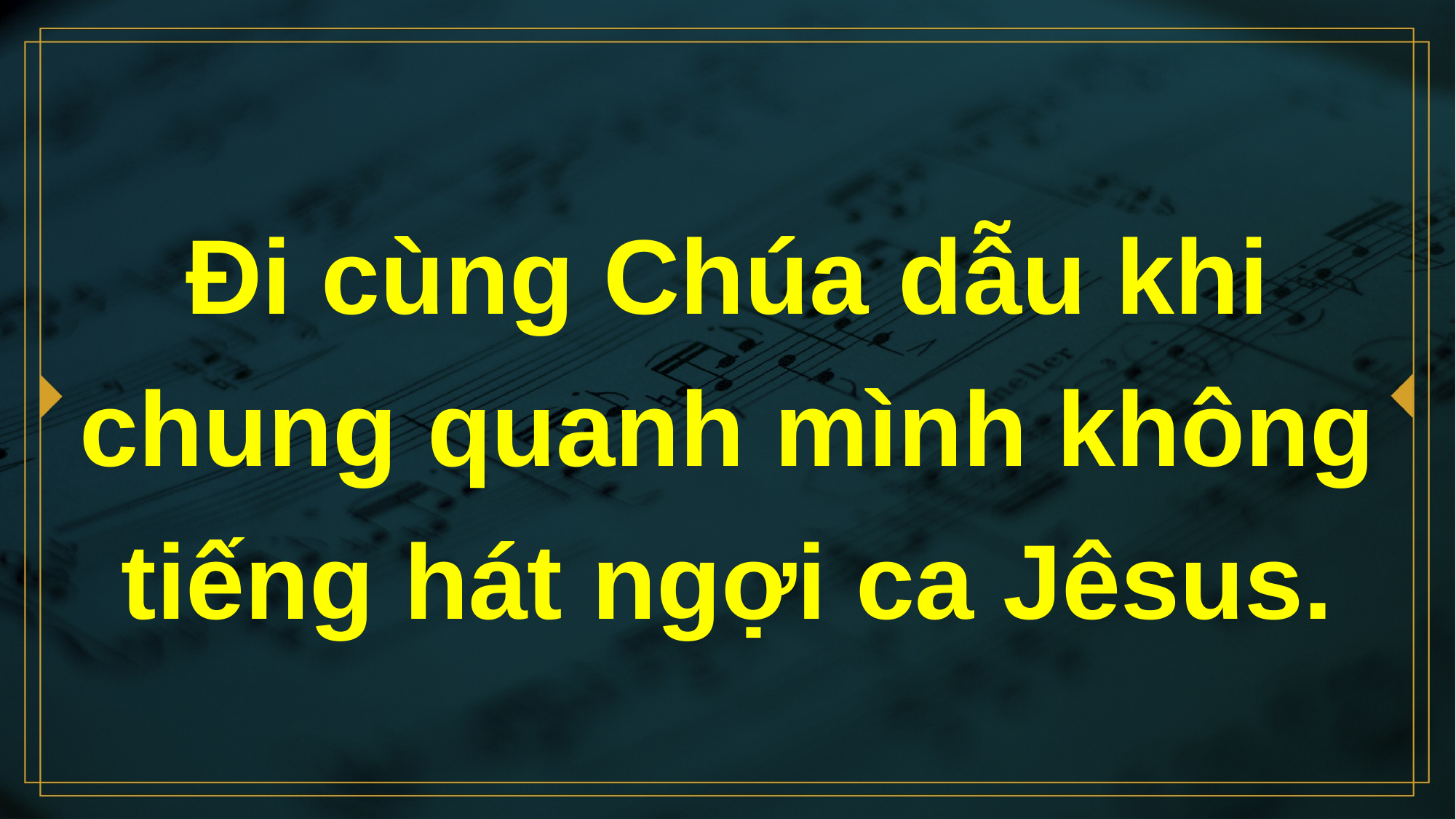

# Đi cùng Chúa dẫu khi chung quanh mình không tiếng hát ngợi ca Jêsus.